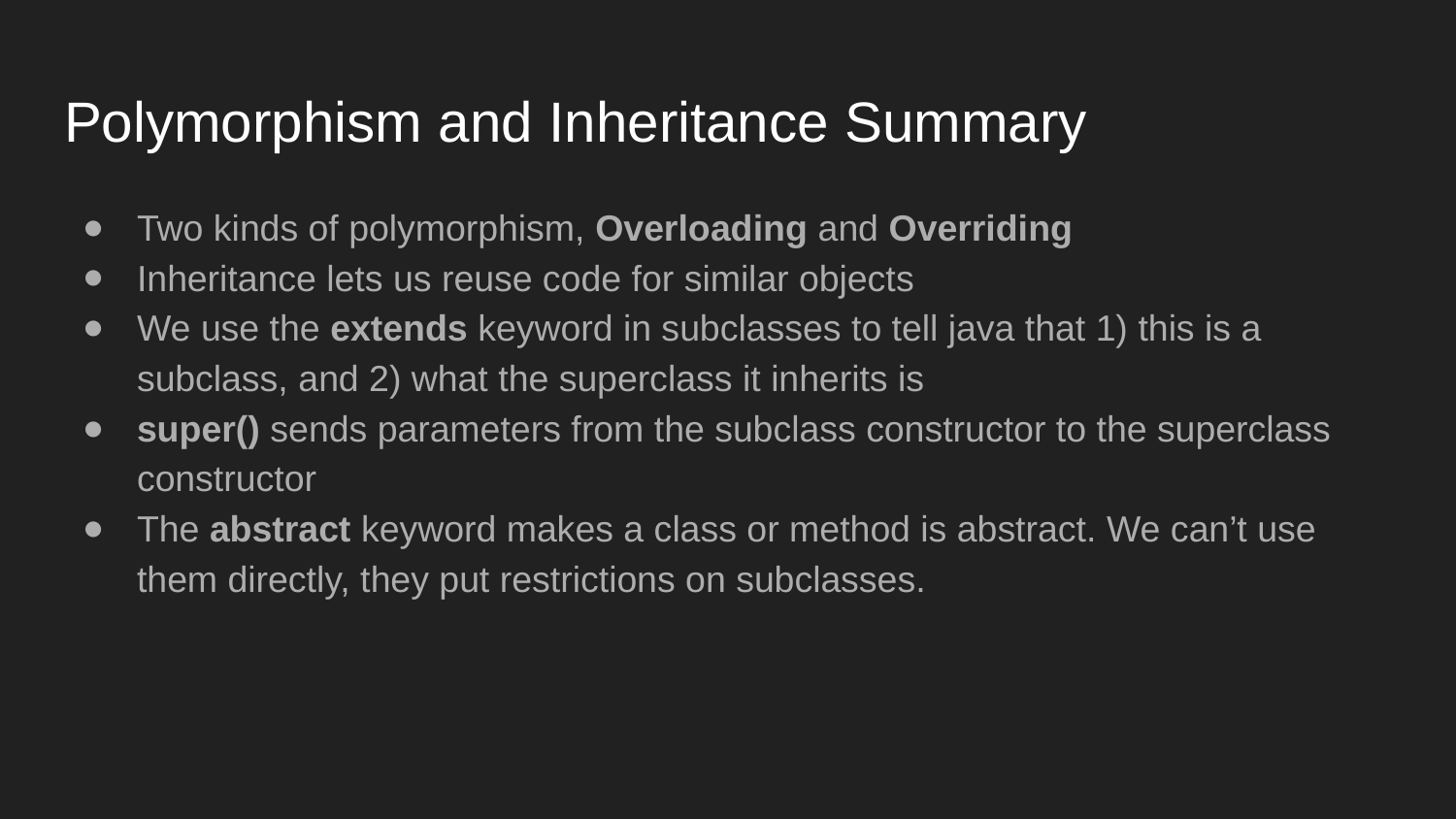

# Polymorphism and Inheritance Summary
Two kinds of polymorphism, Overloading and Overriding
Inheritance lets us reuse code for similar objects
We use the extends keyword in subclasses to tell java that 1) this is a subclass, and 2) what the superclass it inherits is
super() sends parameters from the subclass constructor to the superclass constructor
The abstract keyword makes a class or method is abstract. We can’t use them directly, they put restrictions on subclasses.